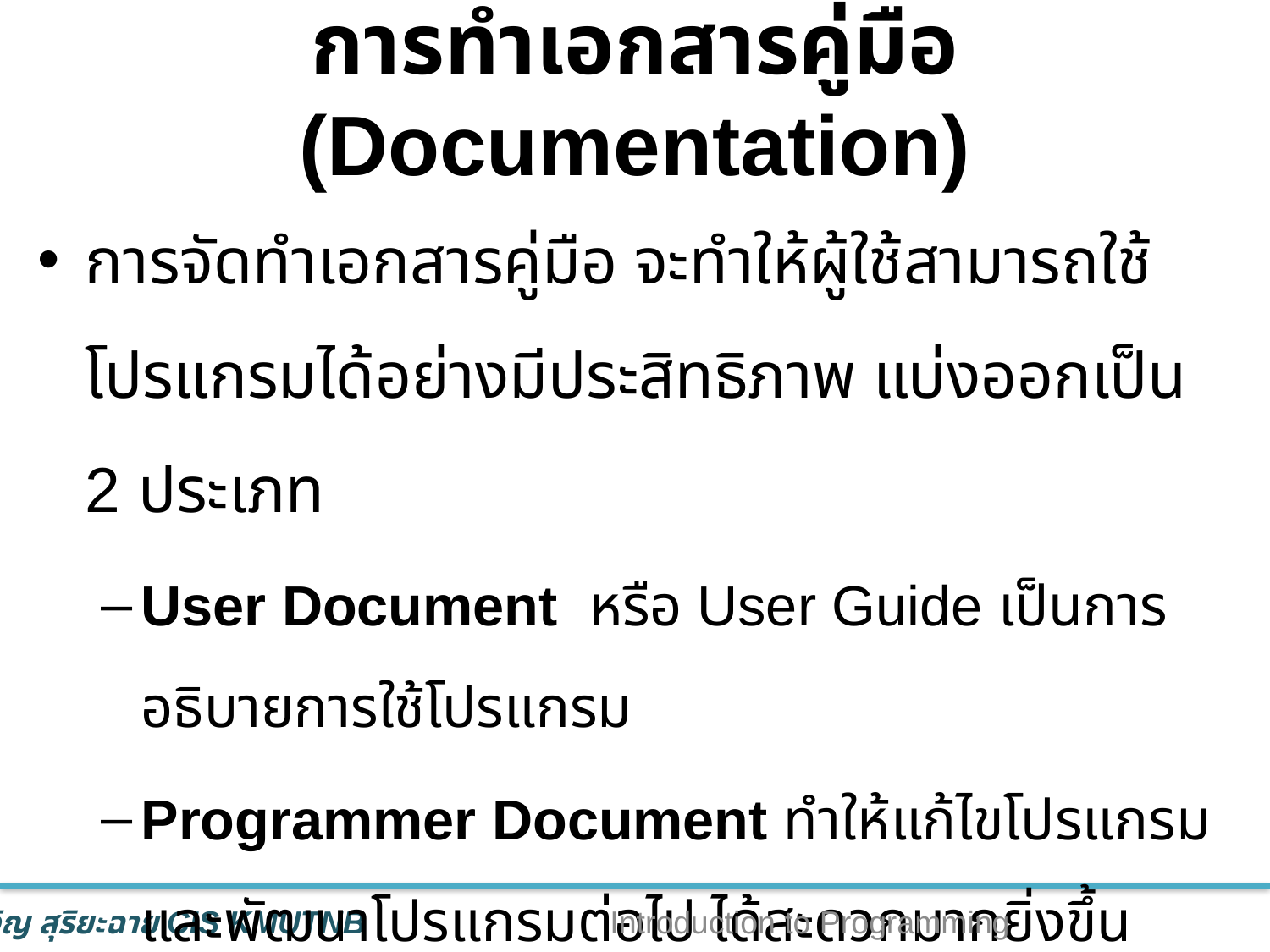

# การทำเอกสารคู่มือ (Documentation)
การจัดทำเอกสารคู่มือ จะทำให้ผู้ใช้สามารถใช้โปรแกรมได้อย่างมีประสิทธิภาพ แบ่งออกเป็น 2 ประเภท
User Document  หรือ User Guide เป็นการอธิบายการใช้โปรแกรม
Programmer Document ทำให้แก้ไขโปรแกรม และพัฒนาโปรแกรมต่อไป ได้สะดวกมากยิ่งขึ้น

16
Introduction to Programming